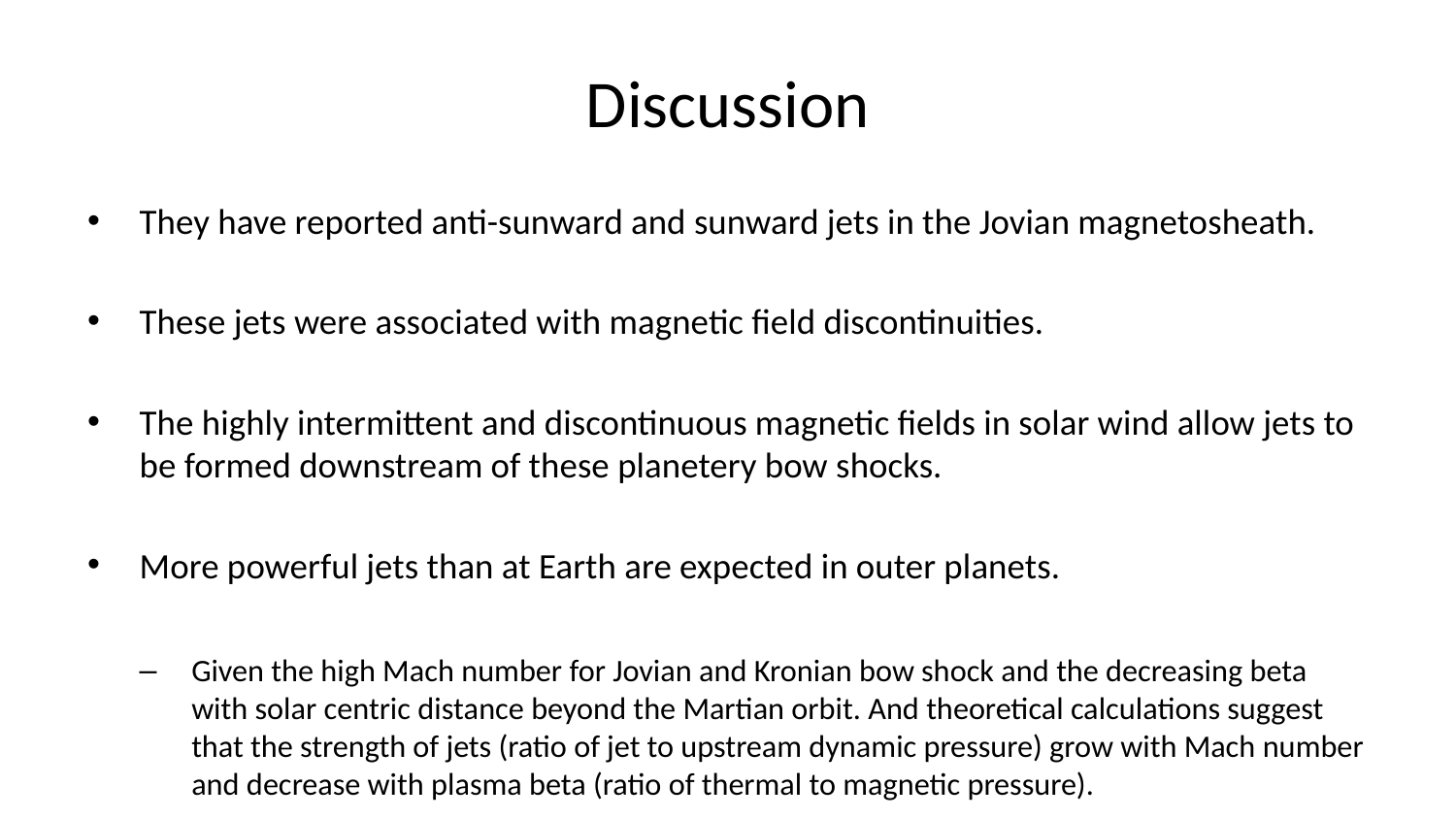

# Discussion
They have reported anti-sunward and sunward jets in the Jovian magnetosheath.

These jets were associated with magnetic field discontinuities.

The highly intermittent and discontinuous magnetic fields in solar wind allow jets to be formed downstream of these planetery bow shocks.

More powerful jets than at Earth are expected in outer planets.

Given the high Mach number for Jovian and Kronian bow shock and the decreasing beta with solar centric distance beyond the Martian orbit. And theoretical calculations suggest that the strength of jets (ratio of jet to upstream dynamic pressure) grow with Mach number and decrease with plasma beta (ratio of thermal to magnetic pressure).